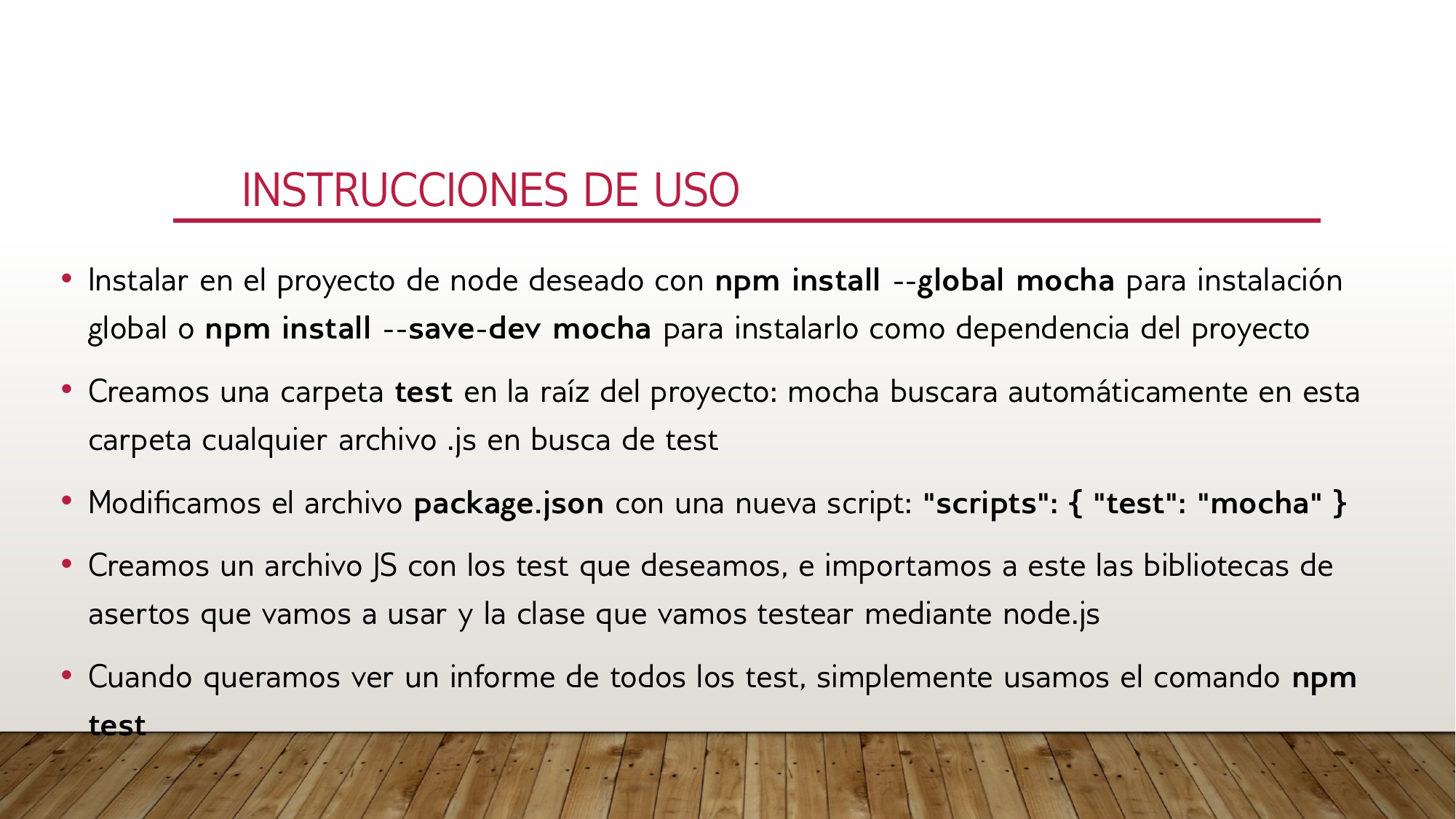

# Instrucciones de uso
Instalar en el proyecto de node deseado con npm install --global mocha para instalación global o npm install --save-dev mocha para instalarlo como dependencia del proyecto
Creamos una carpeta test en la raíz del proyecto: mocha buscara automáticamente en esta carpeta cualquier archivo .js en busca de test
Modificamos el archivo package.json con una nueva script: "scripts": { "test": "mocha" }
Creamos un archivo JS con los test que deseamos, e importamos a este las bibliotecas de asertos que vamos a usar y la clase que vamos testear mediante node.js
Cuando queramos ver un informe de todos los test, simplemente usamos el comando npm test